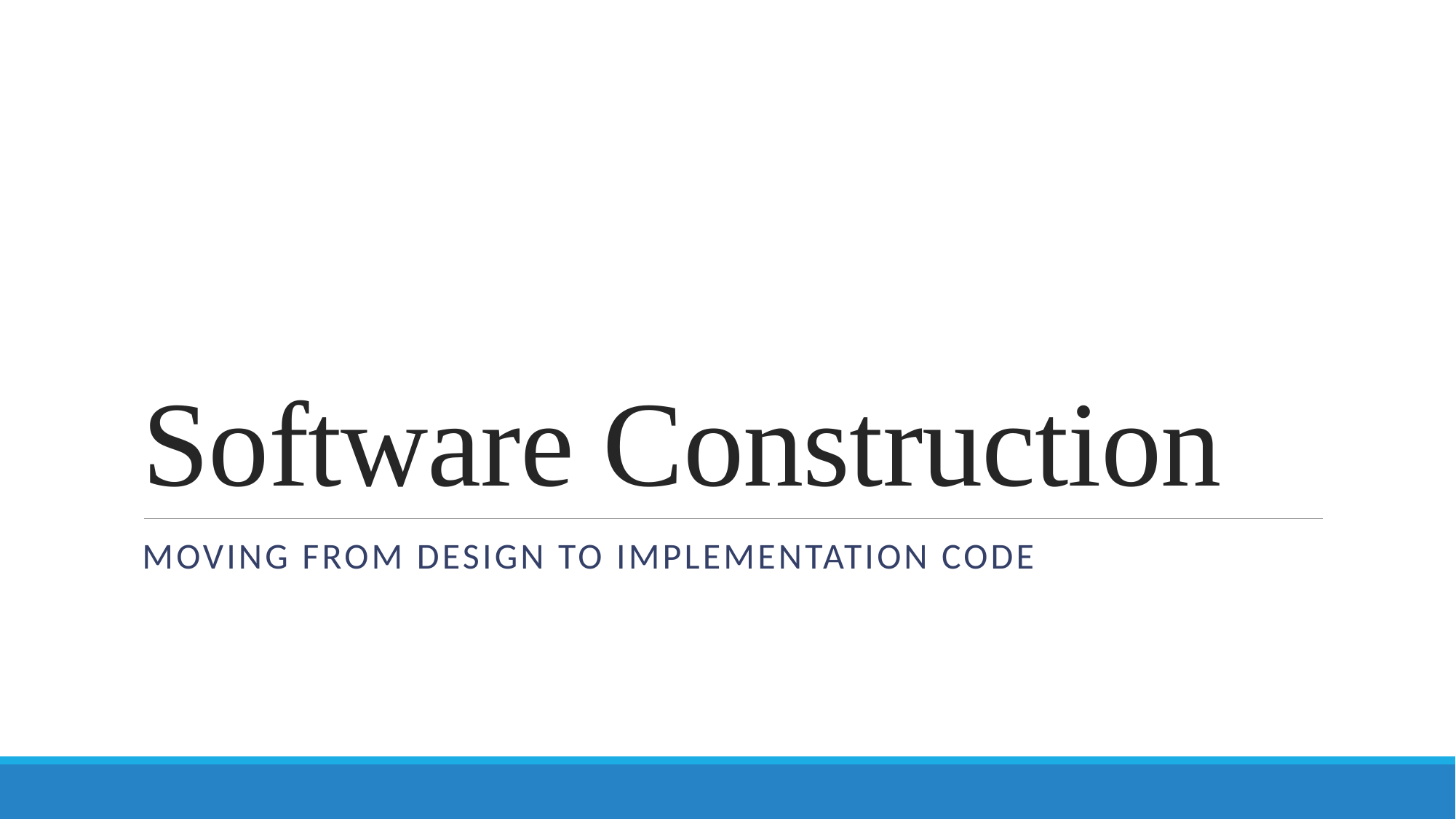

# Software Construction
moving from design to implementation code